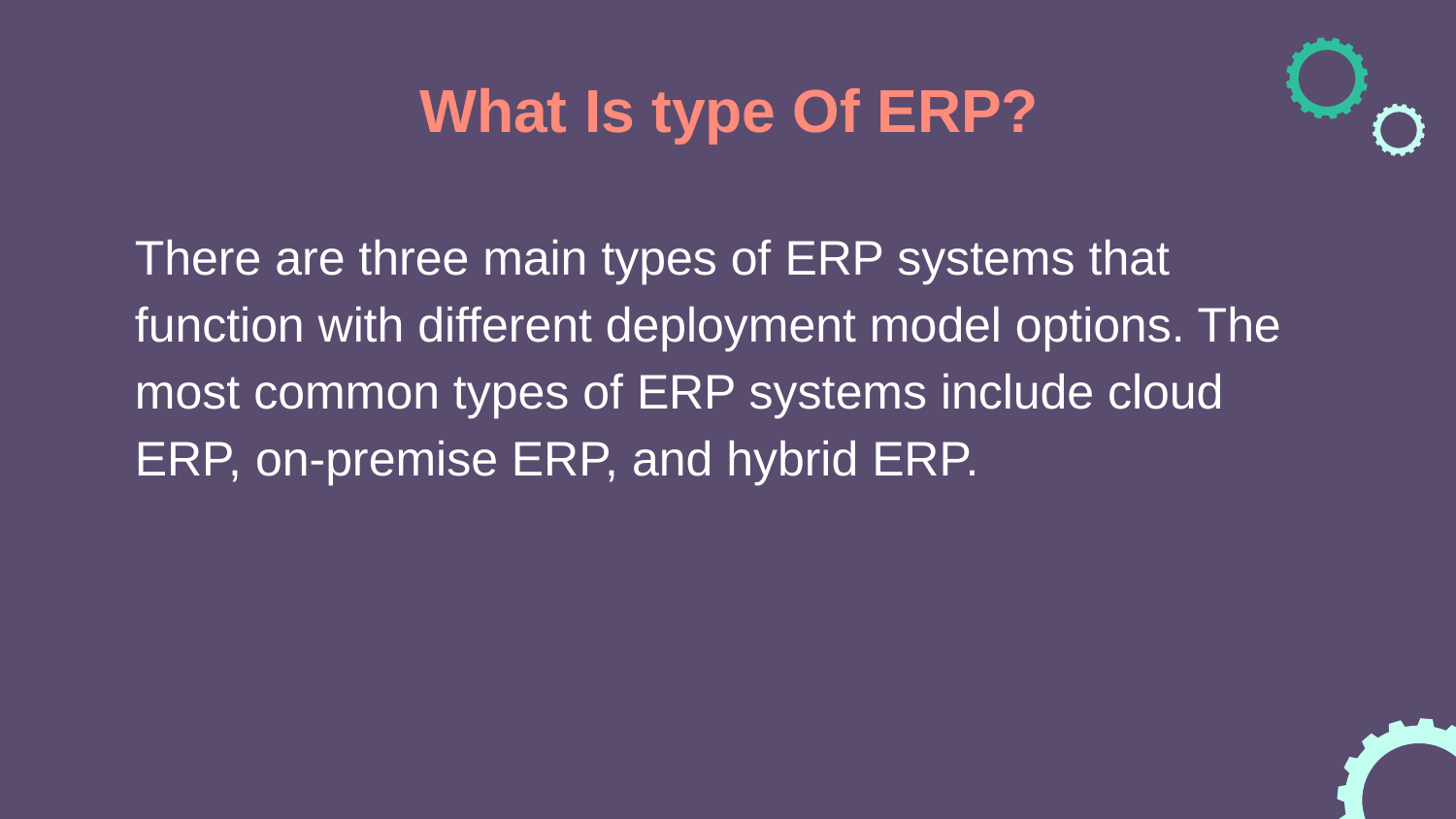

# What Is type Of ERP?
There are three main types of ERP systems that function with different deployment model options. The most common types of ERP systems include cloud ERP, on-premise ERP, and hybrid ERP.